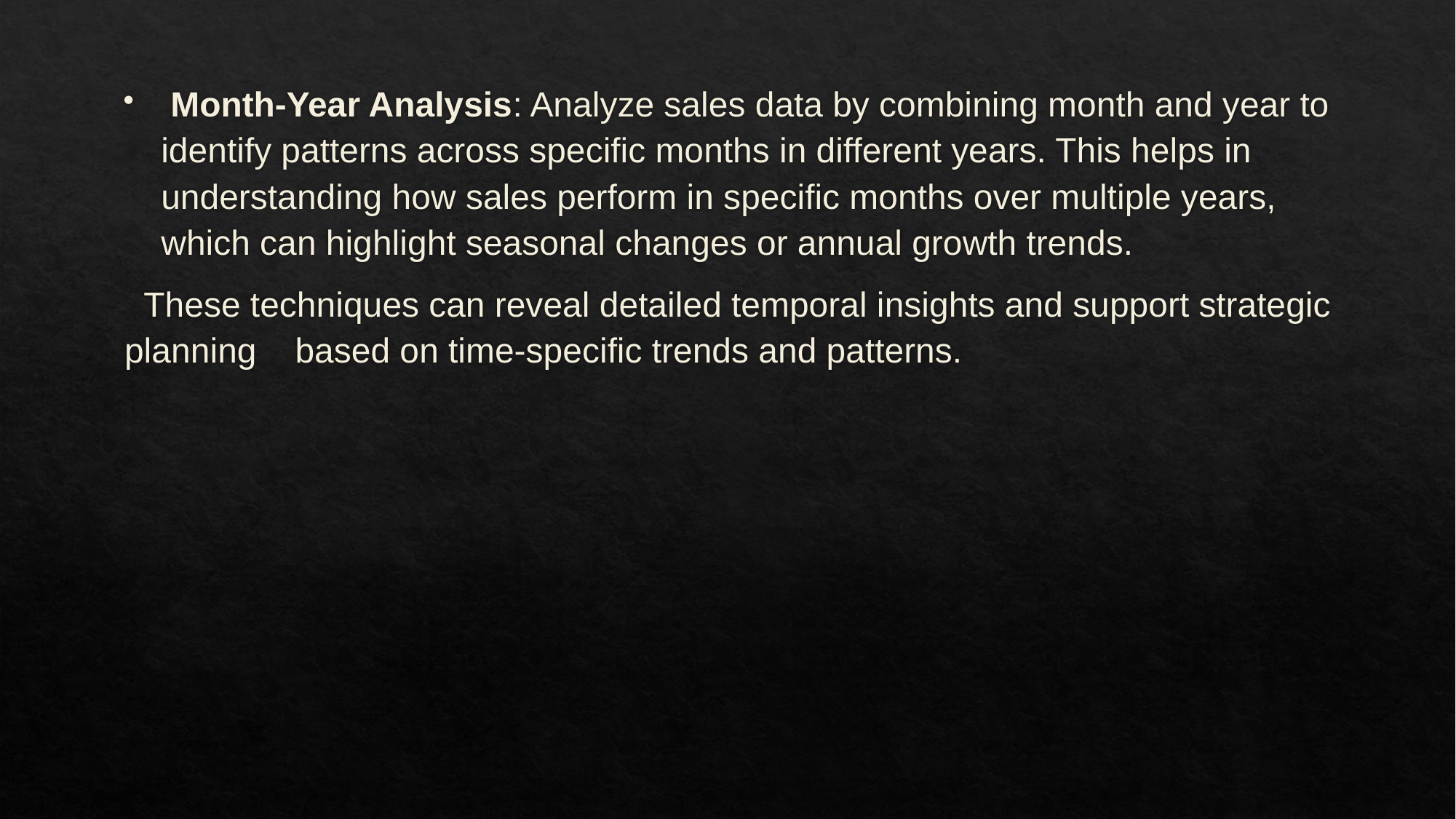

Month-Year Analysis: Analyze sales data by combining month and year to identify patterns across specific months in different years. This helps in understanding how sales perform in specific months over multiple years, which can highlight seasonal changes or annual growth trends.
  These techniques can reveal detailed temporal insights and support strategic planning    based on time-specific trends and patterns.